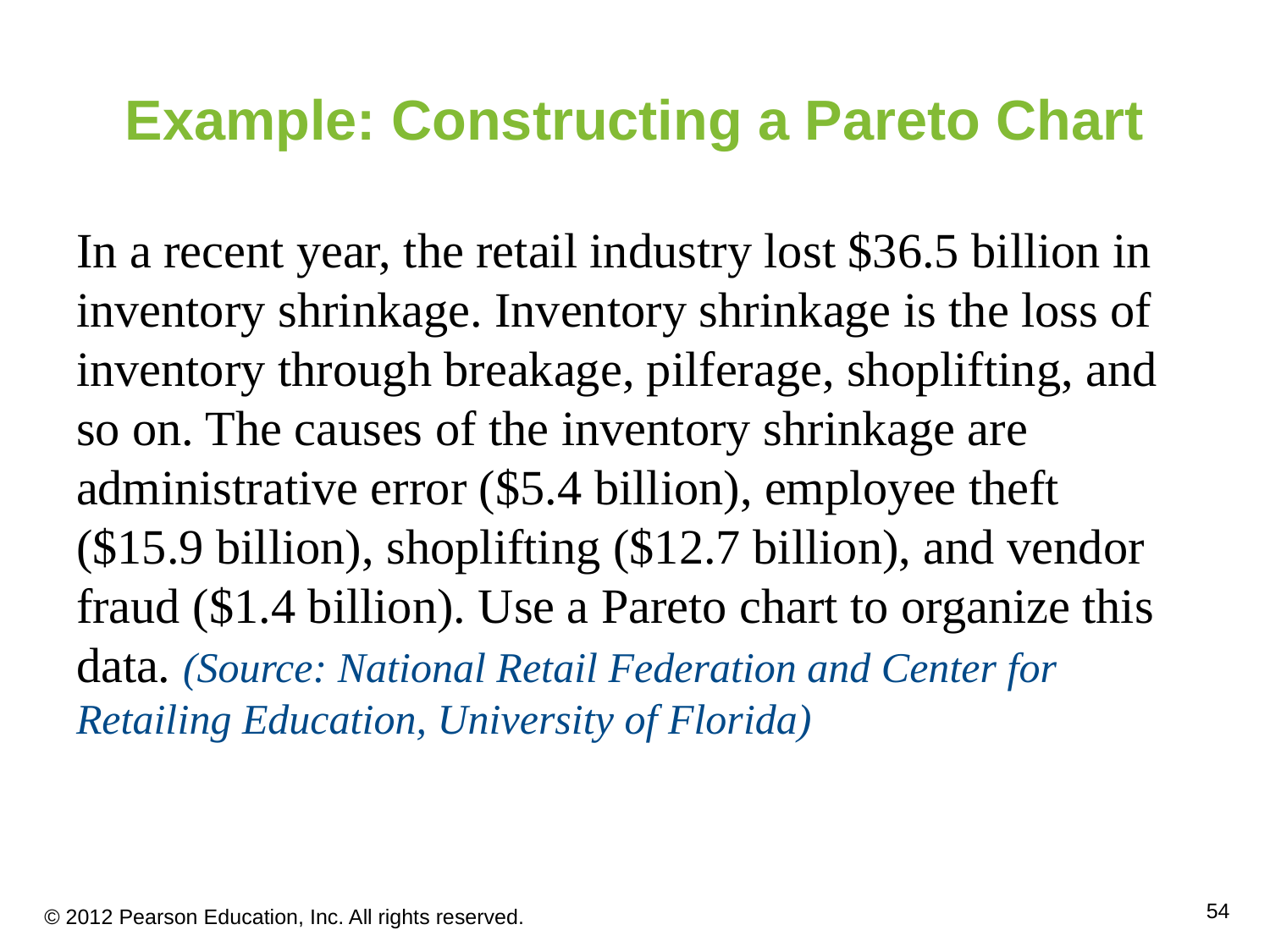

# Example: Constructing a Pareto Chart
In a recent year, the retail industry lost $36.5 billion in inventory shrinkage. Inventory shrinkage is the loss of inventory through breakage, pilferage, shoplifting, and so on. The causes of the inventory shrinkage are administrative error ($5.4 billion), employee theft ($15.9 billion), shoplifting ($12.7 billion), and vendor fraud ($1.4 billion). Use a Pareto chart to organize this data. (Source: National Retail Federation and Center for Retailing Education, University of Florida)

© 2012 Pearson Education, Inc. All rights reserved.
54